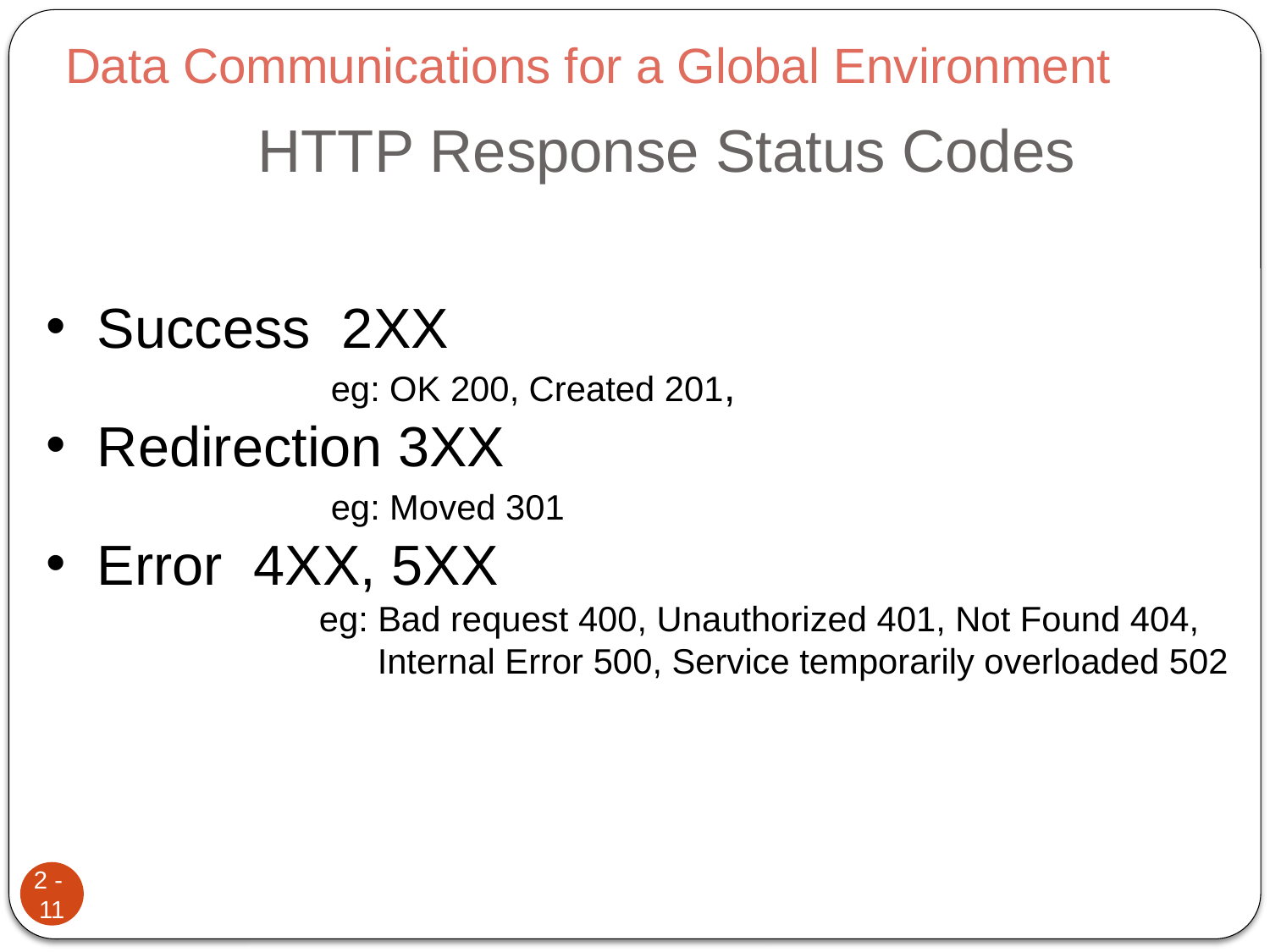

Data Communications for a Global Environment
# HTTP Response Status Codes
  Success  2XX
                        eg: OK 200, Created 201,
  Redirection 3XX
                        eg: Moved 301
  Error  4XX, 5XX
                            eg: Bad request 400, Unauthorized 401, Not Found 404,
                                  Internal Error 500, Service temporarily overloaded 502
2 - 11